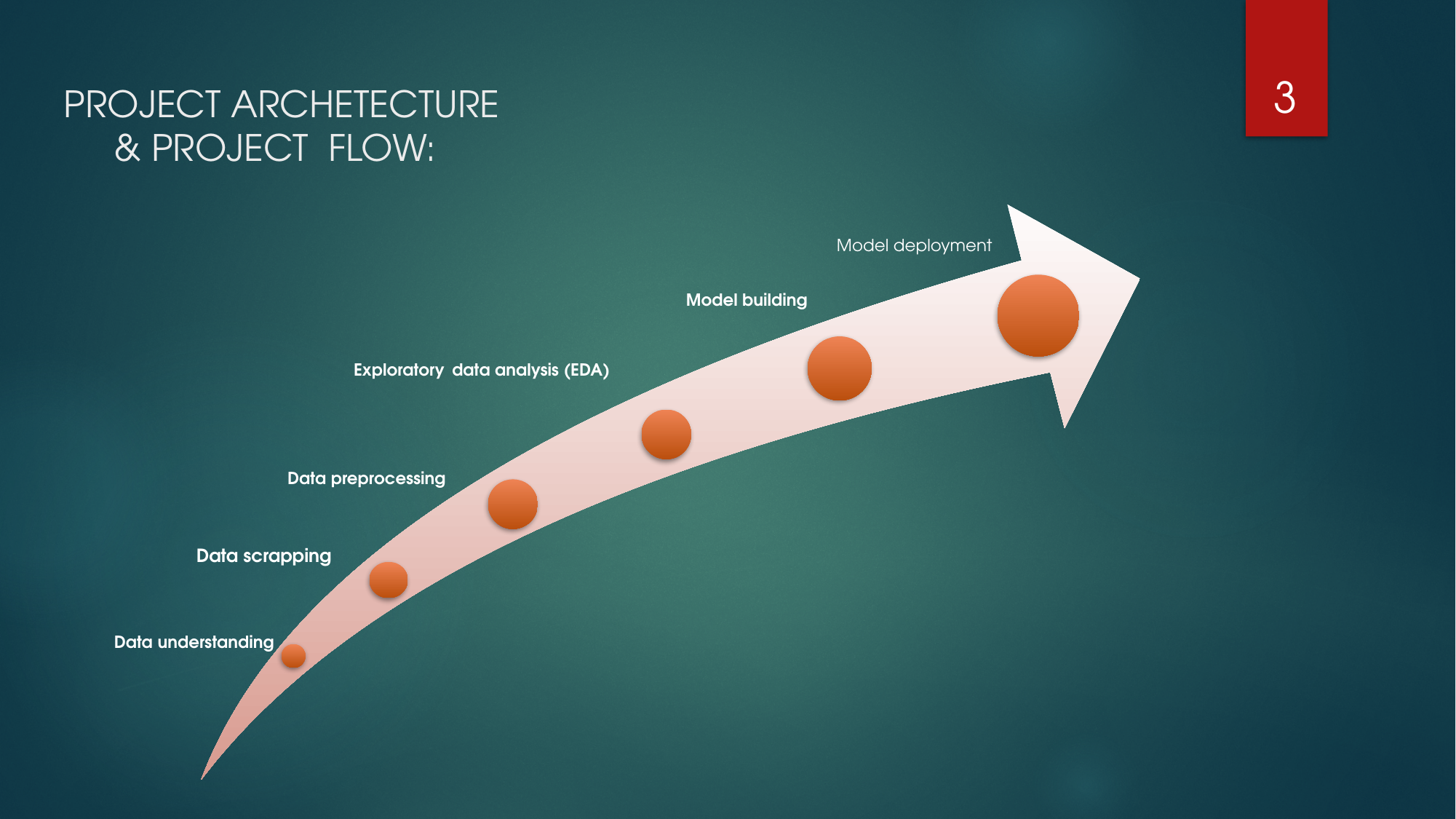

3
# PROJECT ARCHETECTURE & PROJECT  FLOW:
Data understanding
Data scrapping
Data preprocessing
Exploratory data analysis (EDA)
Model building
Model deployment